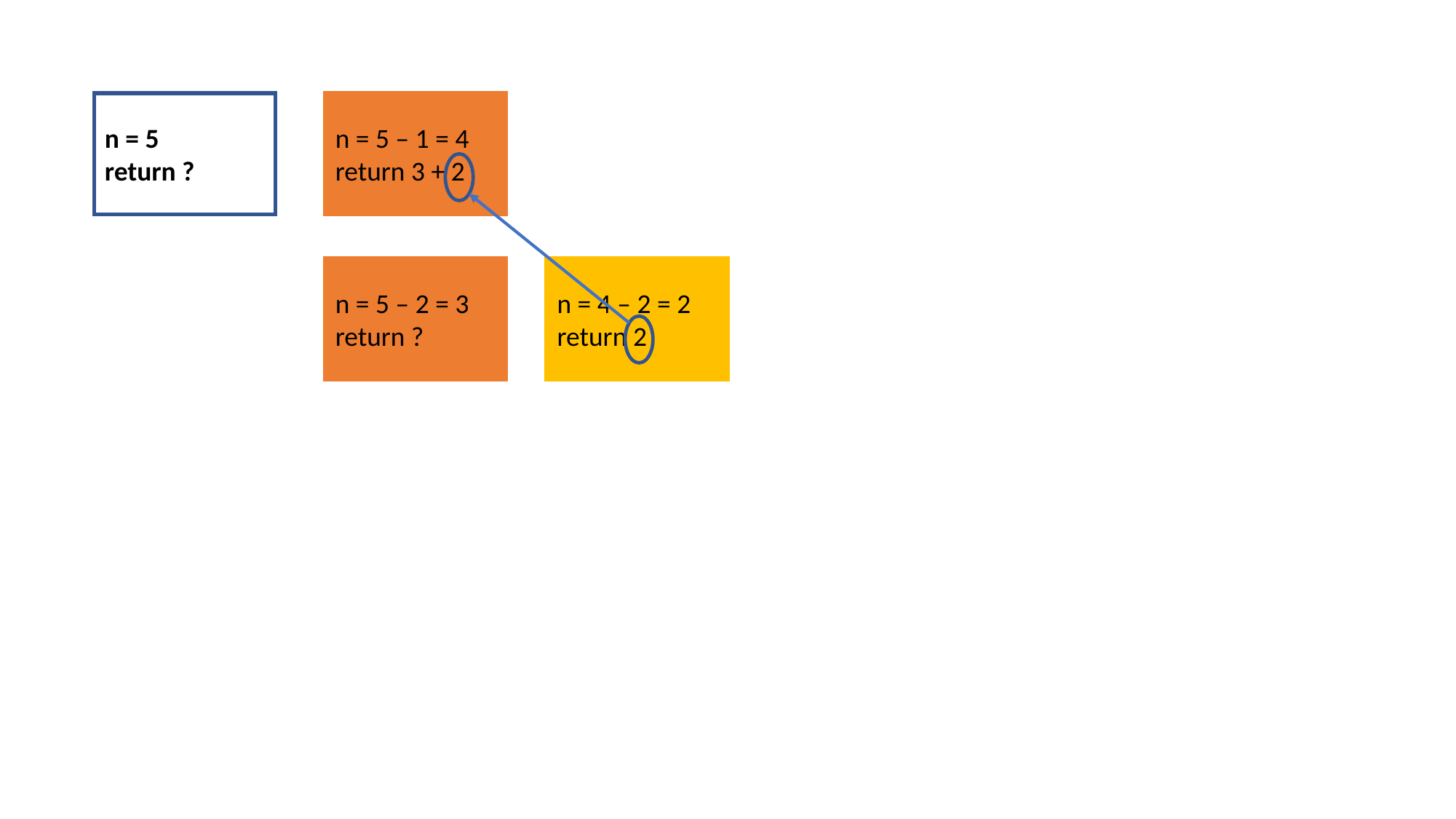

n = 5
return ?
n = 5 – 1 = 4
return 3 + 2

n = 5 – 2 = 3
return ?
n = 4 – 2 = 2
return 2